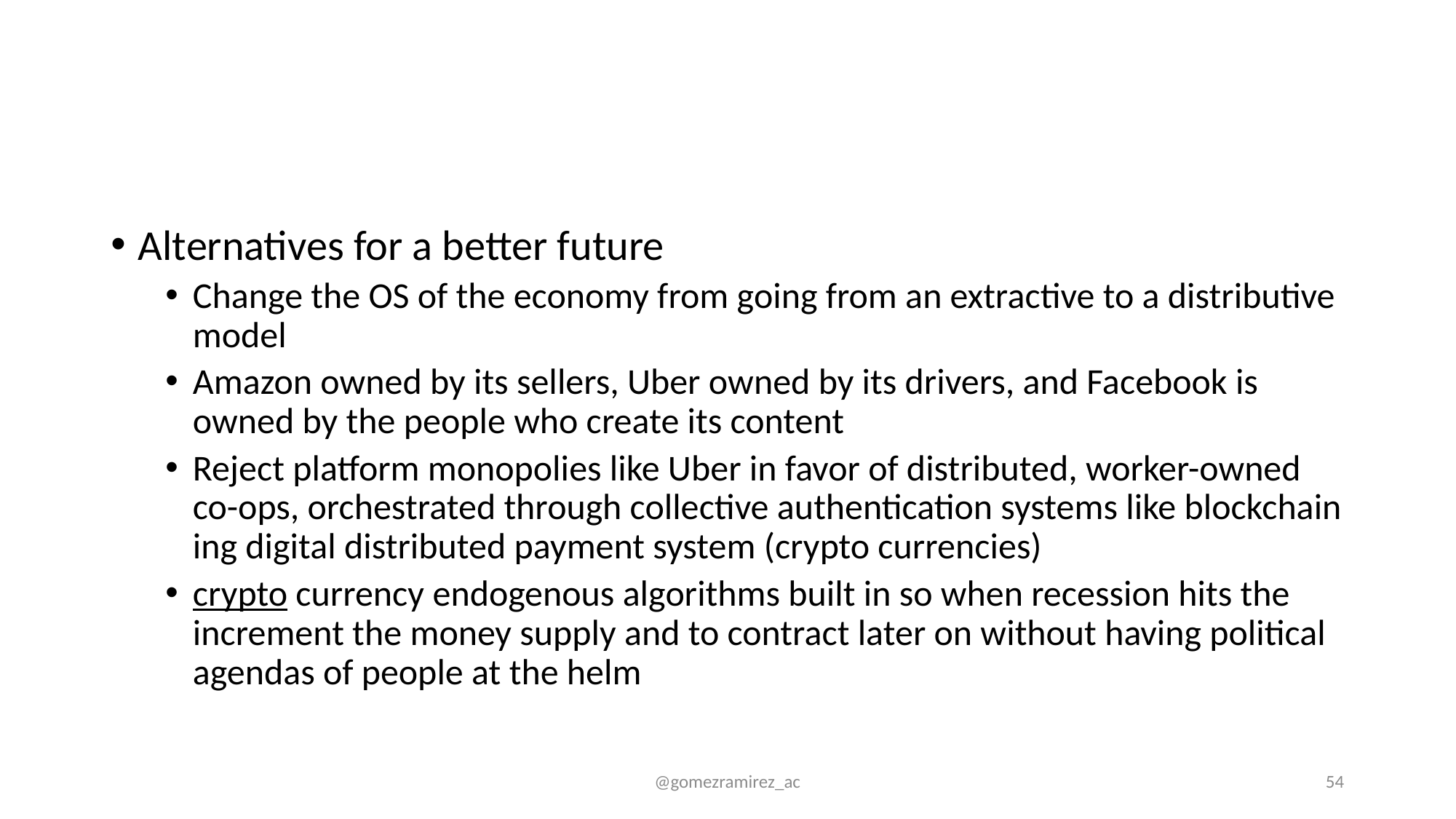

#
Alternatives for a better future
Change the OS of the economy from going from an extractive to a distributive model
Amazon owned by its sellers, Uber owned by its drivers, and Facebook is owned by the people who create its content
Reject platform monopolies like Uber in favor of distributed, worker-owned co-ops, orchestrated through collective authentication systems like blockchain ing digital distributed payment system (crypto currencies)
crypto currency endogenous algorithms built in so when recession hits the increment the money supply and to contract later on without having political agendas of people at the helm
@gomezramirez_ac
54